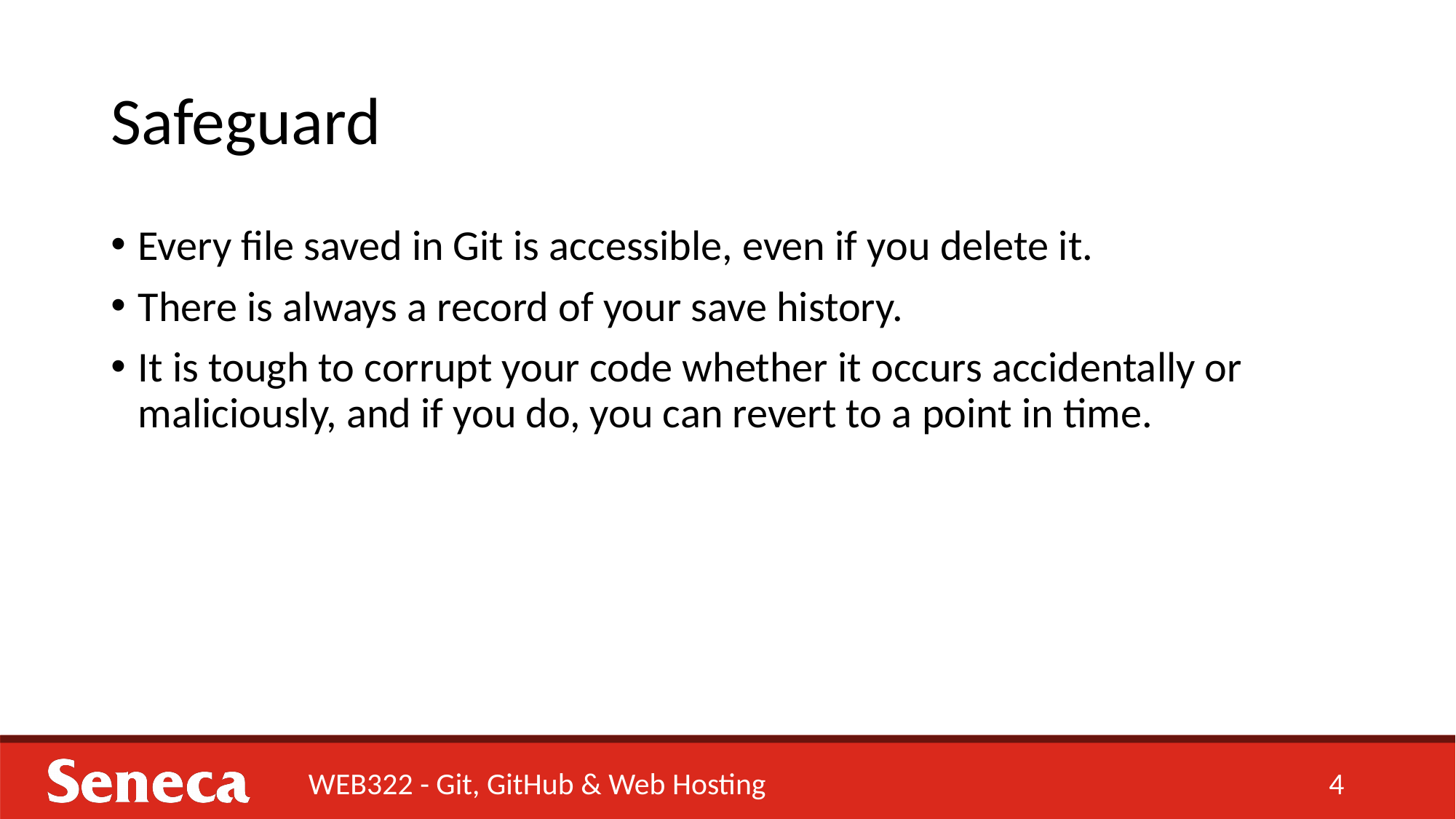

# Safeguard
Every file saved in Git is accessible, even if you delete it.
There is always a record of your save history.
It is tough to corrupt your code whether it occurs accidentally or maliciously, and if you do, you can revert to a point in time.
WEB322 - Git, GitHub & Web Hosting
4